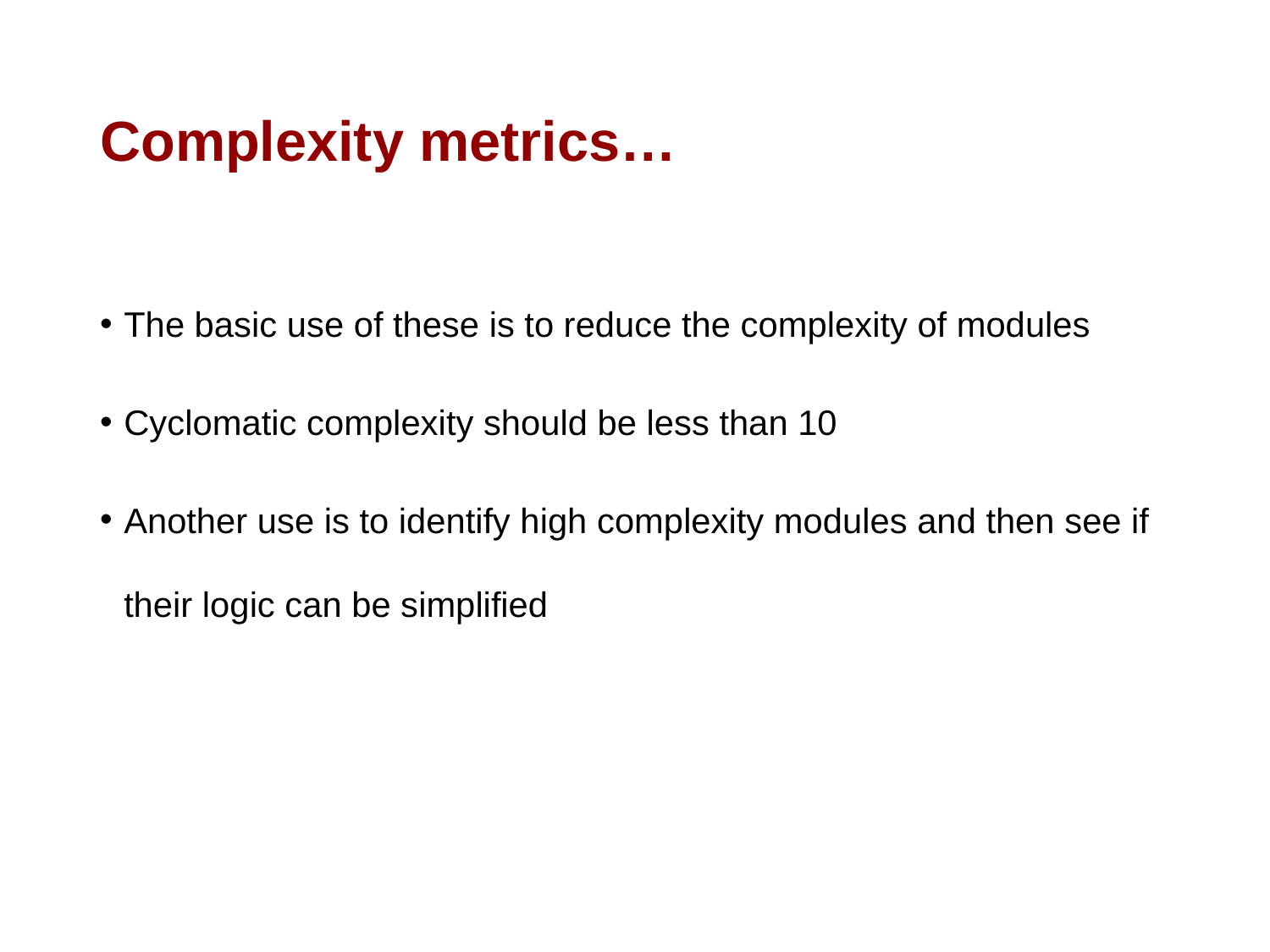

# Complexity metrics…
The basic use of these is to reduce the complexity of modules
Cyclomatic complexity should be less than 10
Another use is to identify high complexity modules and then see if their logic can be simplified